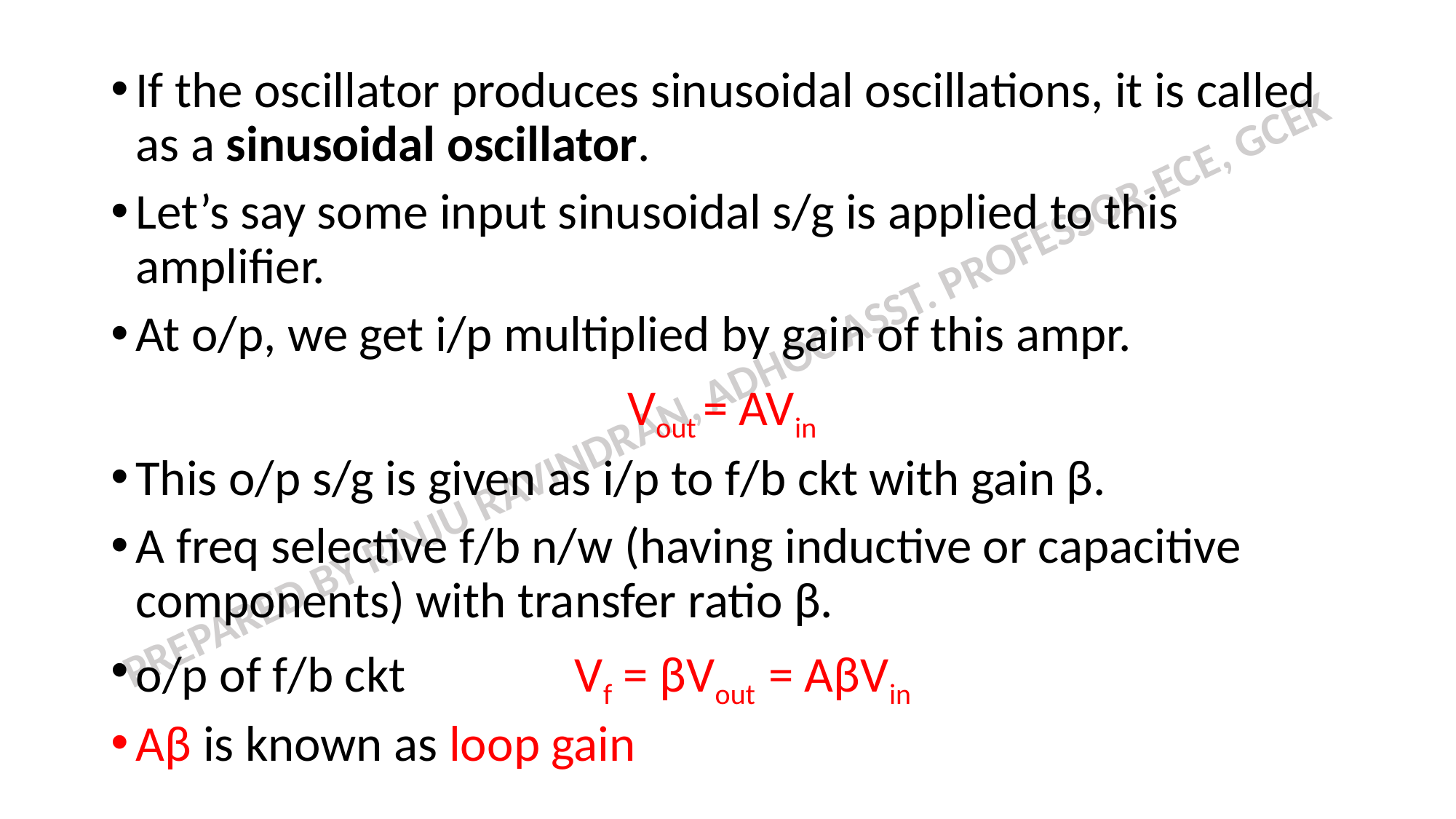

If the oscillator produces sinusoidal oscillations, it is called as a sinusoidal oscillator.
Let’s say some input sinusoidal s/g is applied to this amplifier.
At o/p, we get i/p multiplied by gain of this ampr.
Vout = AVin
This o/p s/g is given as i/p to f/b ckt with gain β.
A freq selective f/b n/w (having inductive or capacitive components) with transfer ratio β.
o/p of f/b ckt               Vf = βVout  = AβVin
Aβ is known as loop gain